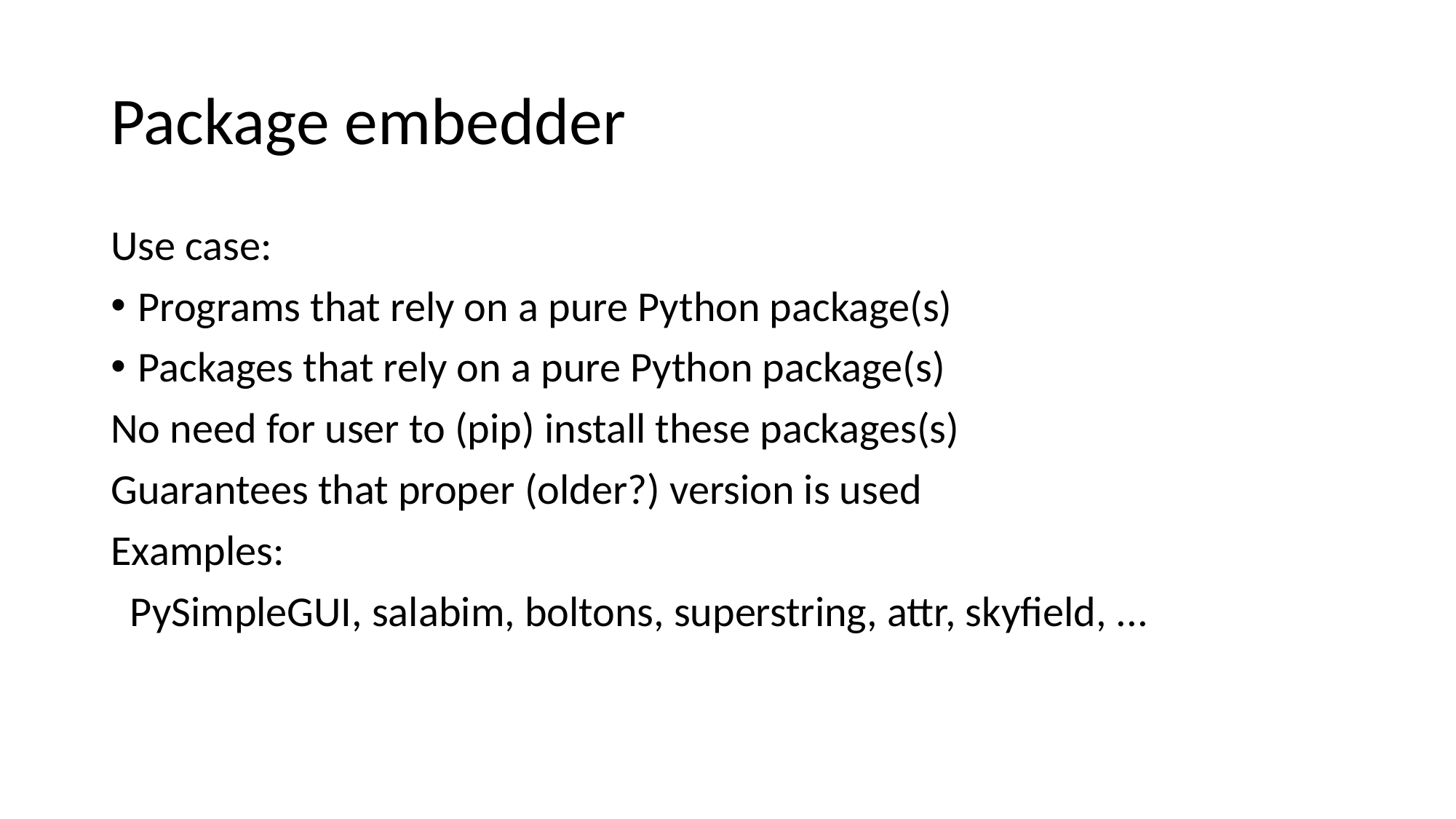

# Package embedder
Use case:
Programs that rely on a pure Python package(s)
Packages that rely on a pure Python package(s)
No need for user to (pip) install these packages(s)
Guarantees that proper (older?) version is used
Examples:
  PySimpleGUI, salabim, boltons, superstring, attr, skyfield, ...